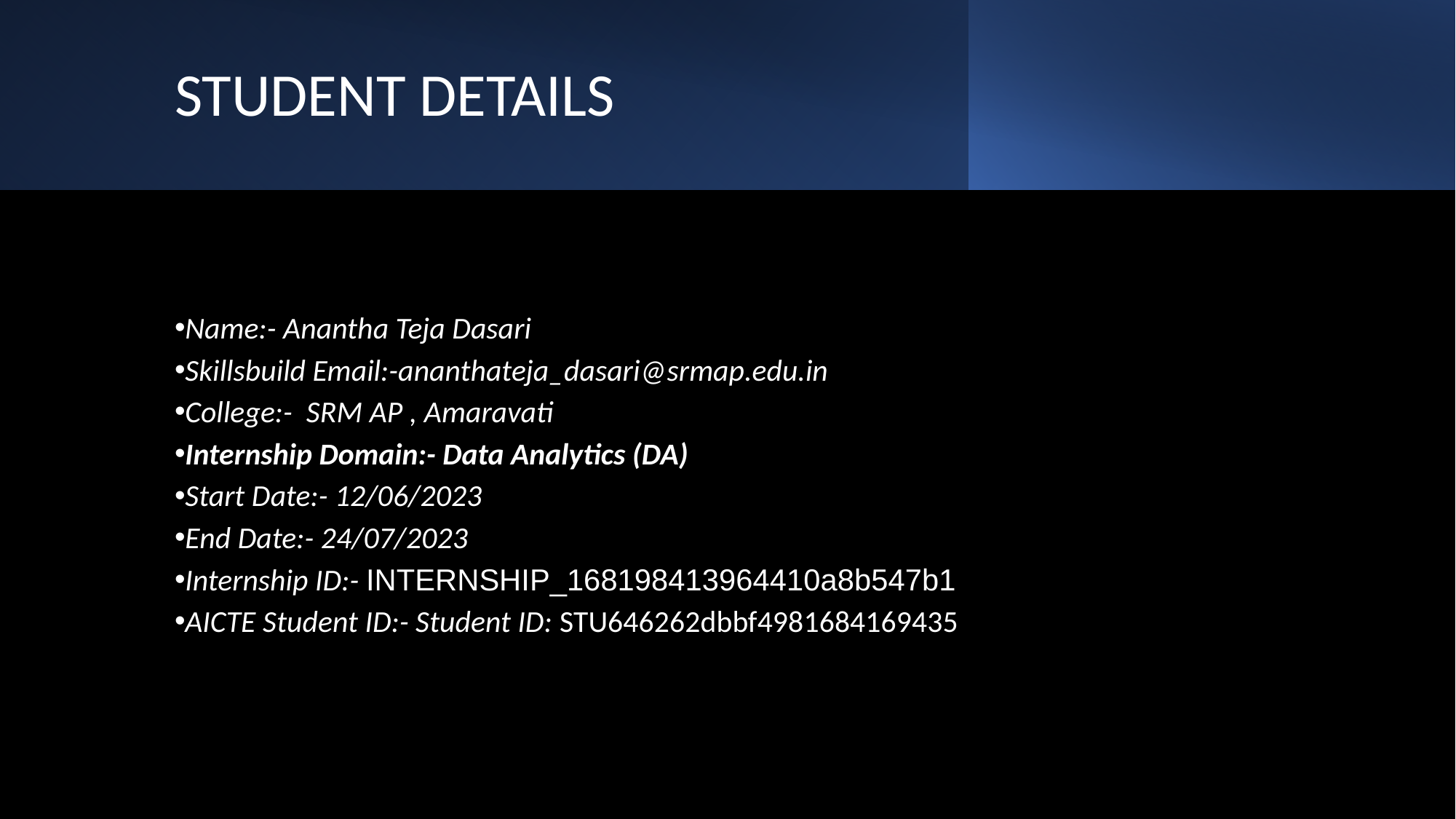

STUDENT DETAILS
Name:- Anantha Teja Dasari
Skillsbuild Email:-ananthateja_dasari@srmap.edu.in
College:-  SRM AP , Amaravati
Internship Domain:- Data Analytics (DA)
Start Date:- 12/06/2023
End Date:- 24/07/2023
Internship ID:- INTERNSHIP_168198413964410a8b547b1
AICTE Student ID:- Student ID: STU646262dbbf4981684169435